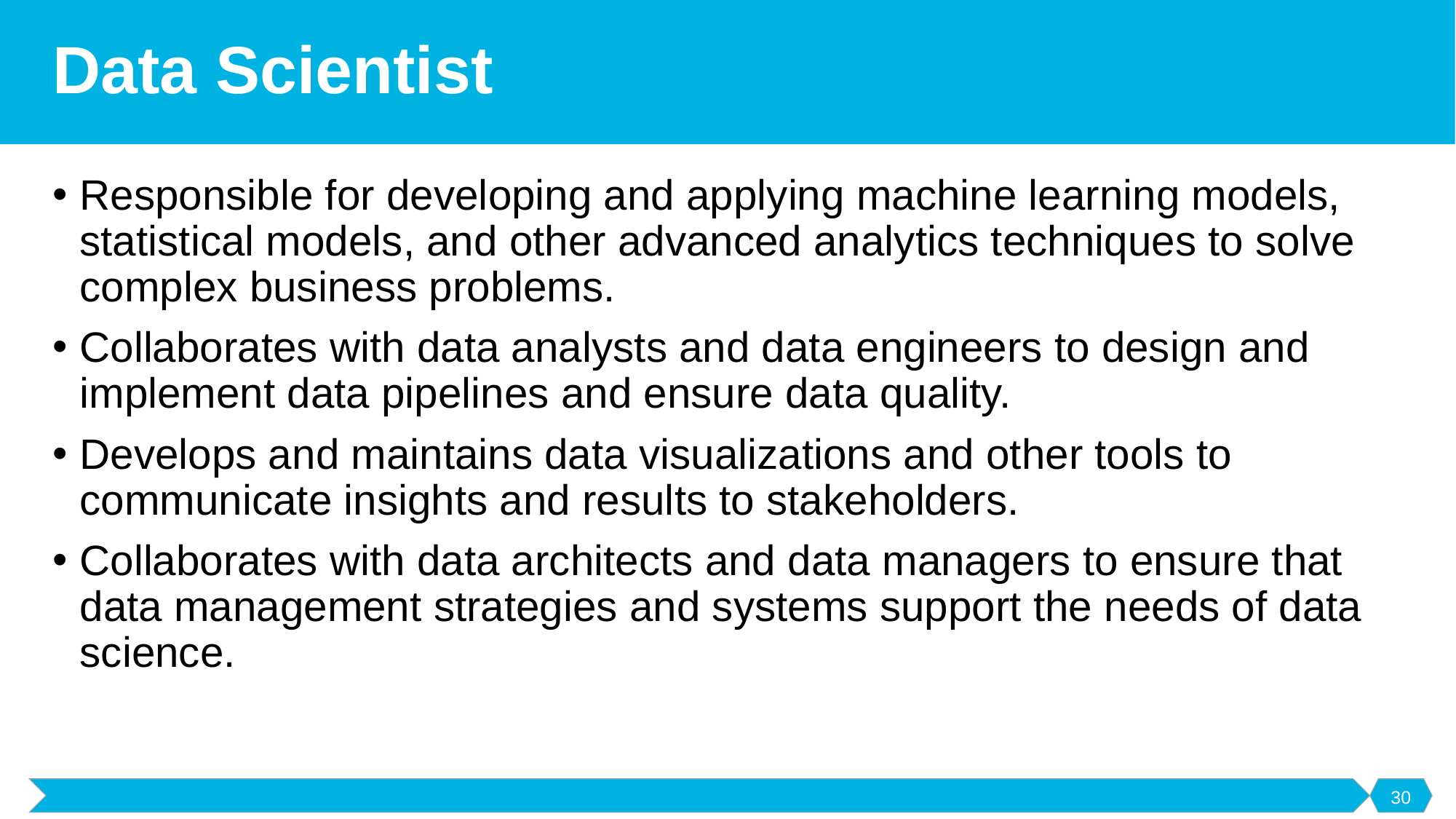

# Data Scientist
Responsible for developing and applying machine learning models, statistical models, and other advanced analytics techniques to solve complex business problems.
Collaborates with data analysts and data engineers to design and implement data pipelines and ensure data quality.
Develops and maintains data visualizations and other tools to communicate insights and results to stakeholders.
Collaborates with data architects and data managers to ensure that data management strategies and systems support the needs of data science.

30